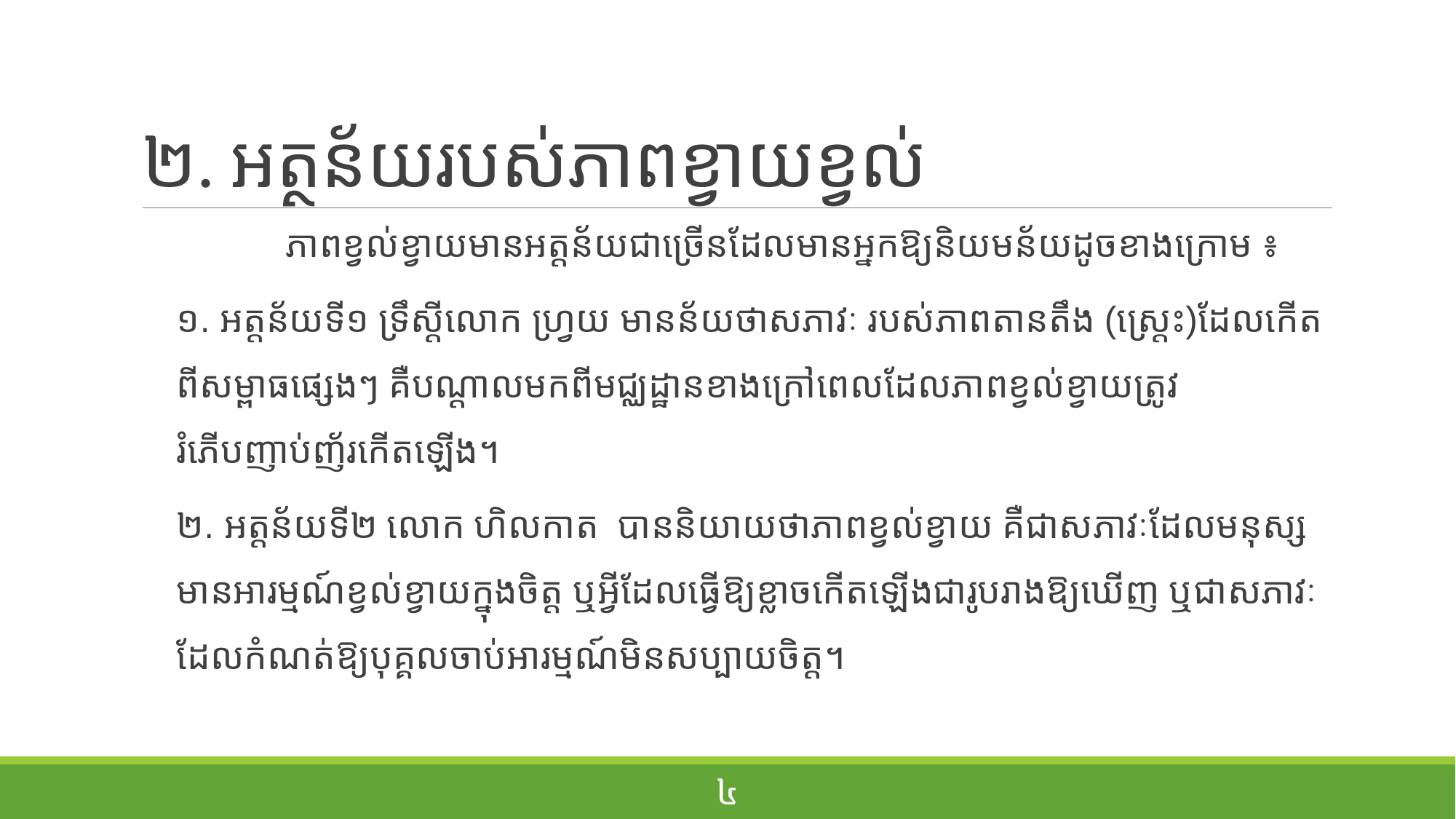

# ២. អត្ថន័យរបស់ភាពខ្វាយខ្វល់
	ភាពខ្វល់ខ្វាយមានអត្តន័យជាច្រើនដែលមានអ្នកឱ្យនិយមន័យដូចខាងក្រោម ៖
១. អត្តន័យទី១ ទ្រឹស្ដីលោក ហ្រ្វយ មានន័យថាសភាវៈ របស់ភាពតានតឹង (ស្ត្រេះ)ដែលកើតពីសម្ពាធផ្សេងៗ គឺបណ្ដាលមកពីមជ្ឈដ្ឋានខាងក្រៅពេលដែលភាពខ្វល់ខ្វាយត្រូវរំភើបញាប់ញ័រកើតឡើង។
២. អត្តន័យទី២ លោក ហិលកាត  បាននិយាយថាភាពខ្វល់ខ្វាយ គឺជាសភាវៈដែលមនុស្សមានអារម្មណ៍ខ្វល់ខ្វាយក្នុងចិត្ត ឬអ្វីដែលធ្វើឱ្យខ្លាចកើតឡើងជារូបរាងឱ្យឃើញ ឬជាសភាវៈដែលកំណត់ឱ្យបុគ្គលចាប់អារម្មណ៍មិនសប្បាយចិត្ត។

៤